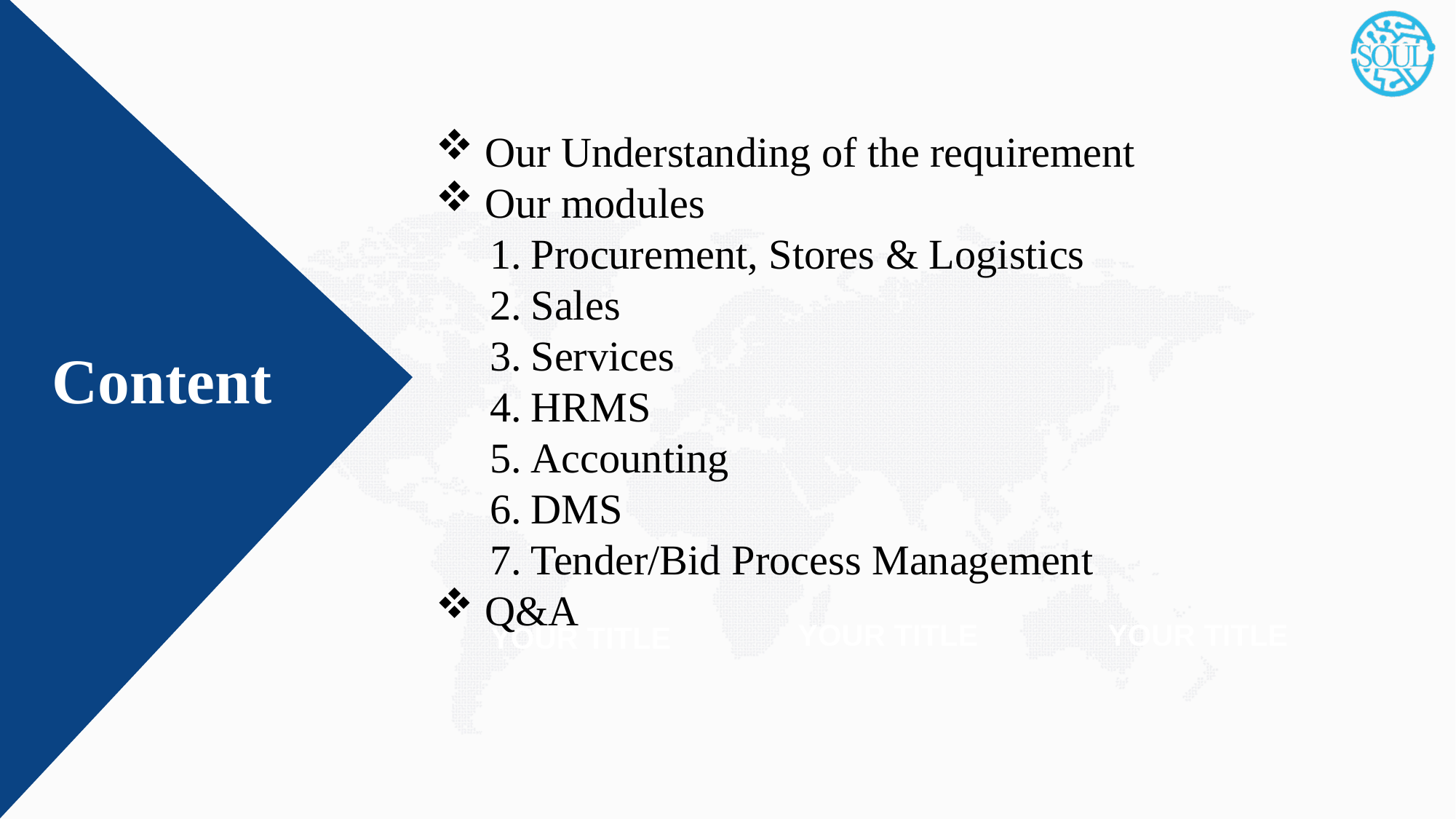

Our Understanding of the requirement
 Our modules
Procurement, Stores & Logistics
Sales
Services
HRMS
Accounting
DMS
Tender/Bid Process Management
 Q&A
Content
YOUR TITLE
YOUR TITLE
YOUR TITLE